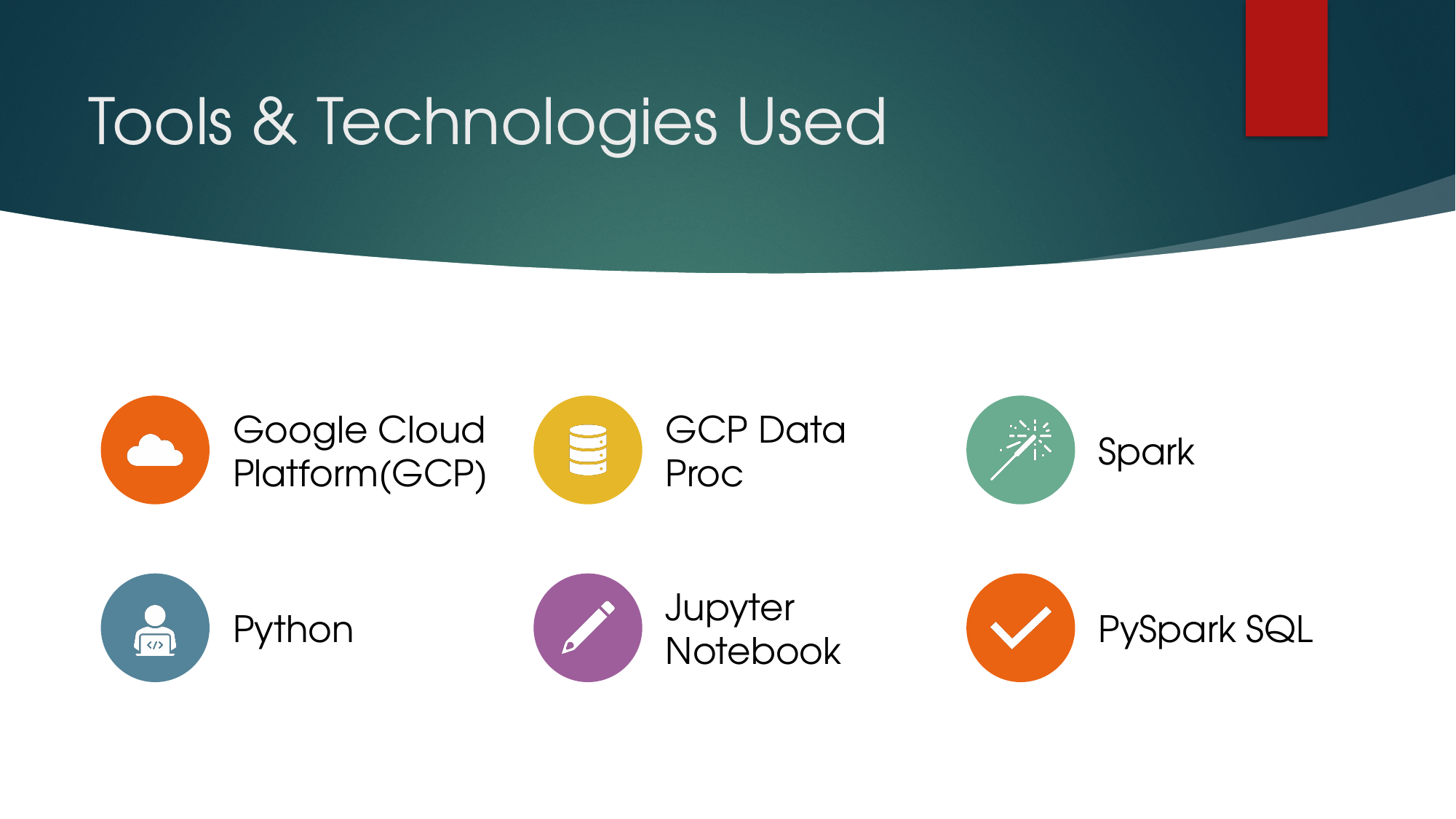

# Tools & Technologies Used

Google Cloud Platform(GCP)
GCP Data Proc
Spark
Python
Jupyter Notebook
PySpark SQL